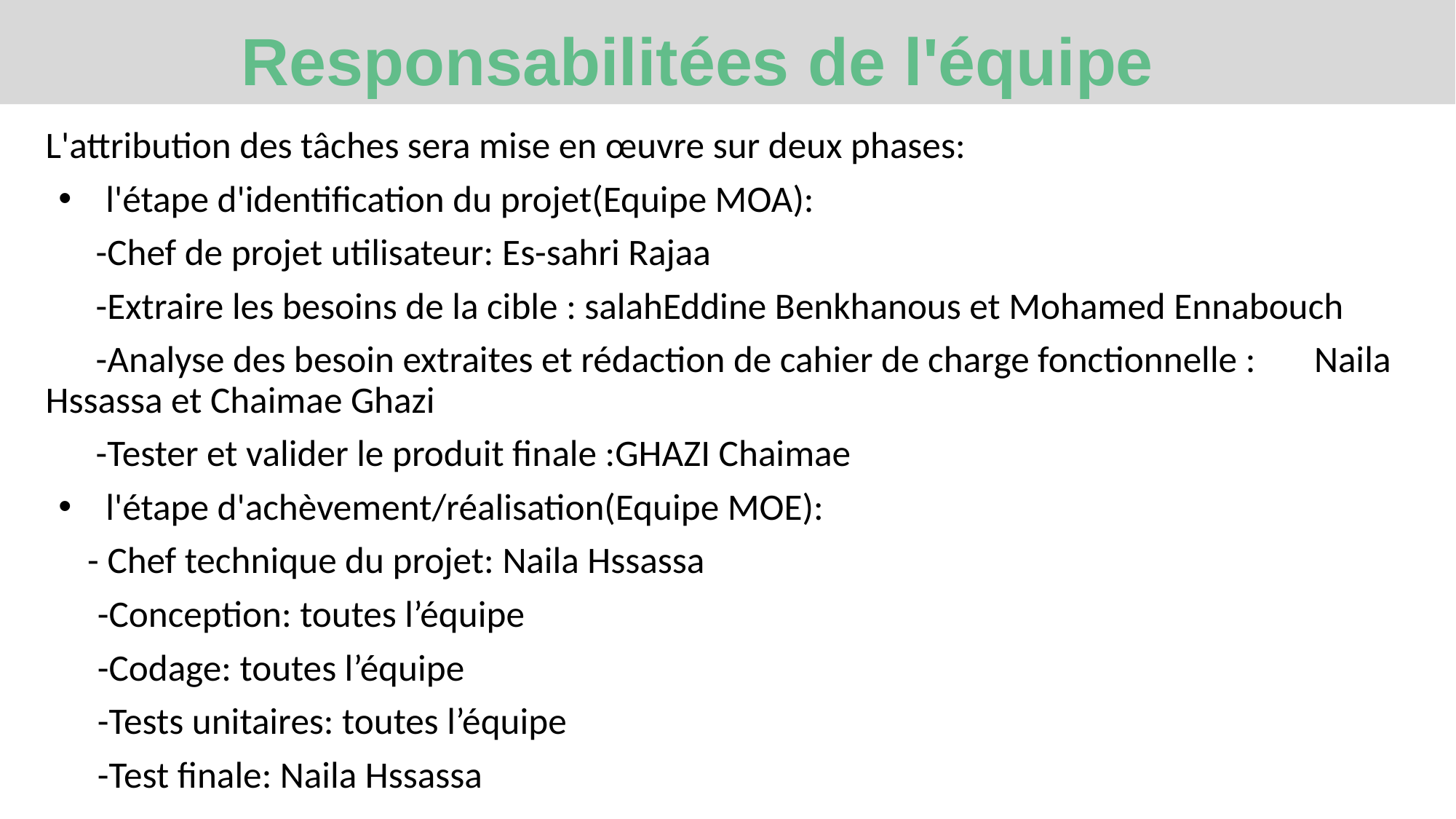

Responsabilitées de l'équipe
L'attribution des tâches sera mise en œuvre sur deux phases:
 l'étape d'identification du projet(Equipe MOA):
      -Chef de projet utilisateur: Es-sahri Rajaa
      -Extraire les besoins de la cible : salahEddine Benkhanous et Mohamed Ennabouch
      -Analyse des besoin extraites et rédaction de cahier de charge fonctionnelle :       Naila Hssassa et Chaimae Ghazi
      -Tester et valider le produit finale :GHAZI Chaimae
 l'étape d'achèvement/réalisation(Equipe MOE):
     - Chef technique du projet: Naila Hssassa
-Conception: toutes l’équipe
-Codage: toutes l’équipe
-Tests unitaires: toutes l’équipe
-Test finale: Naila Hssassa